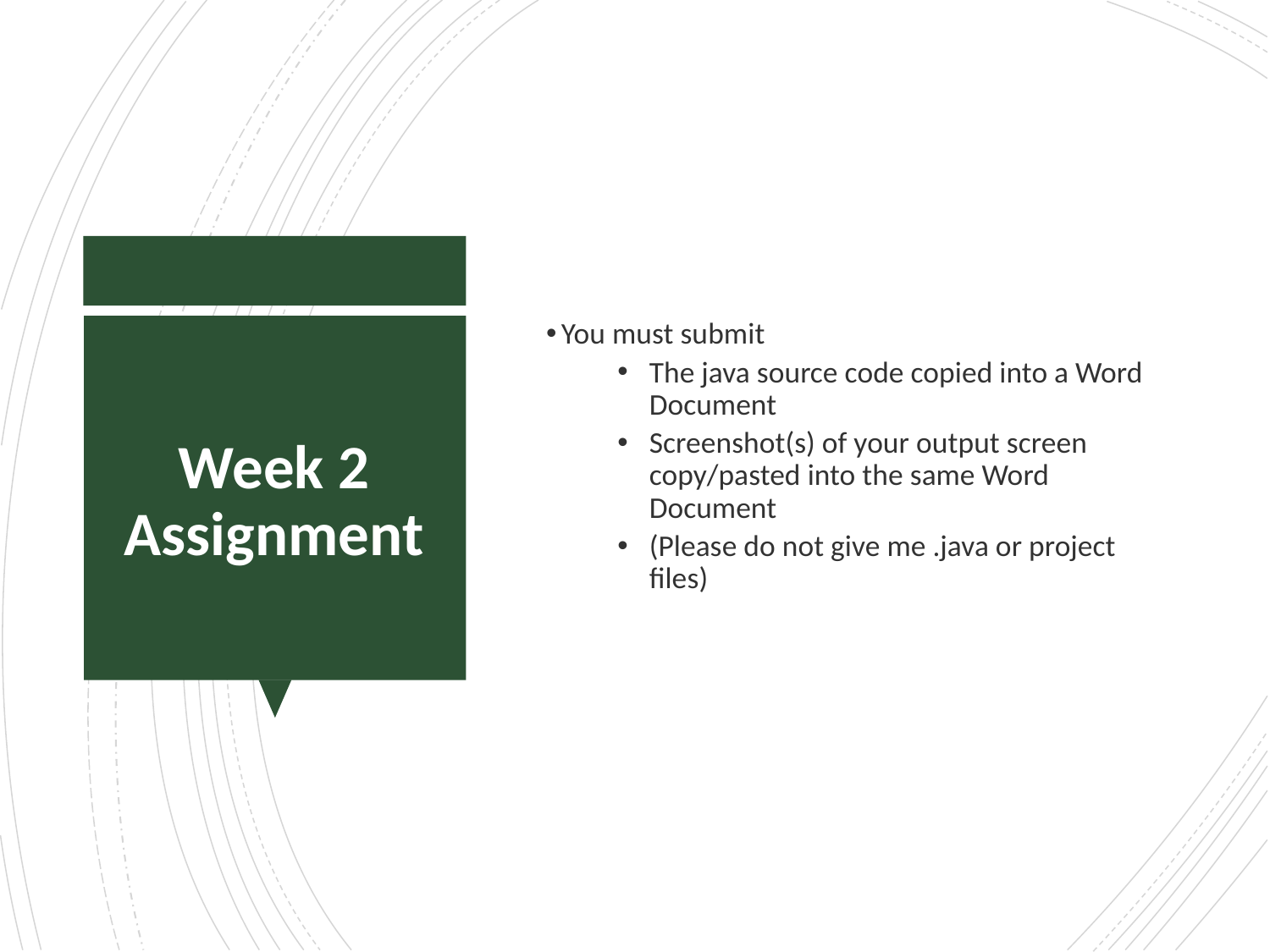

You must submit
The java source code copied into a Word Document
Screenshot(s) of your output screen copy/pasted into the same Word Document
(Please do not give me .java or project files)

# Week 2 Assignment